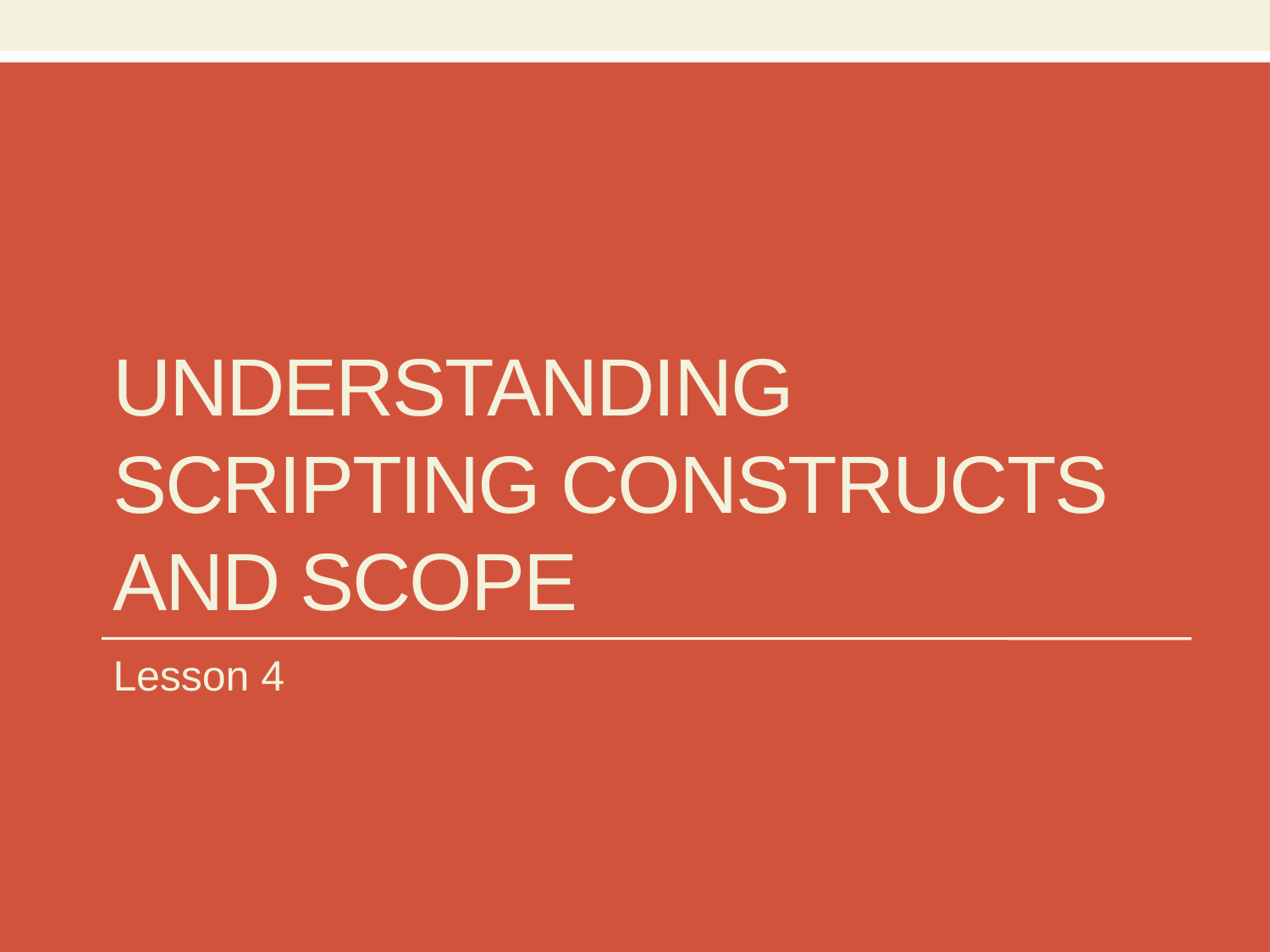

# Understanding scripting constructs and scope
Lesson 4